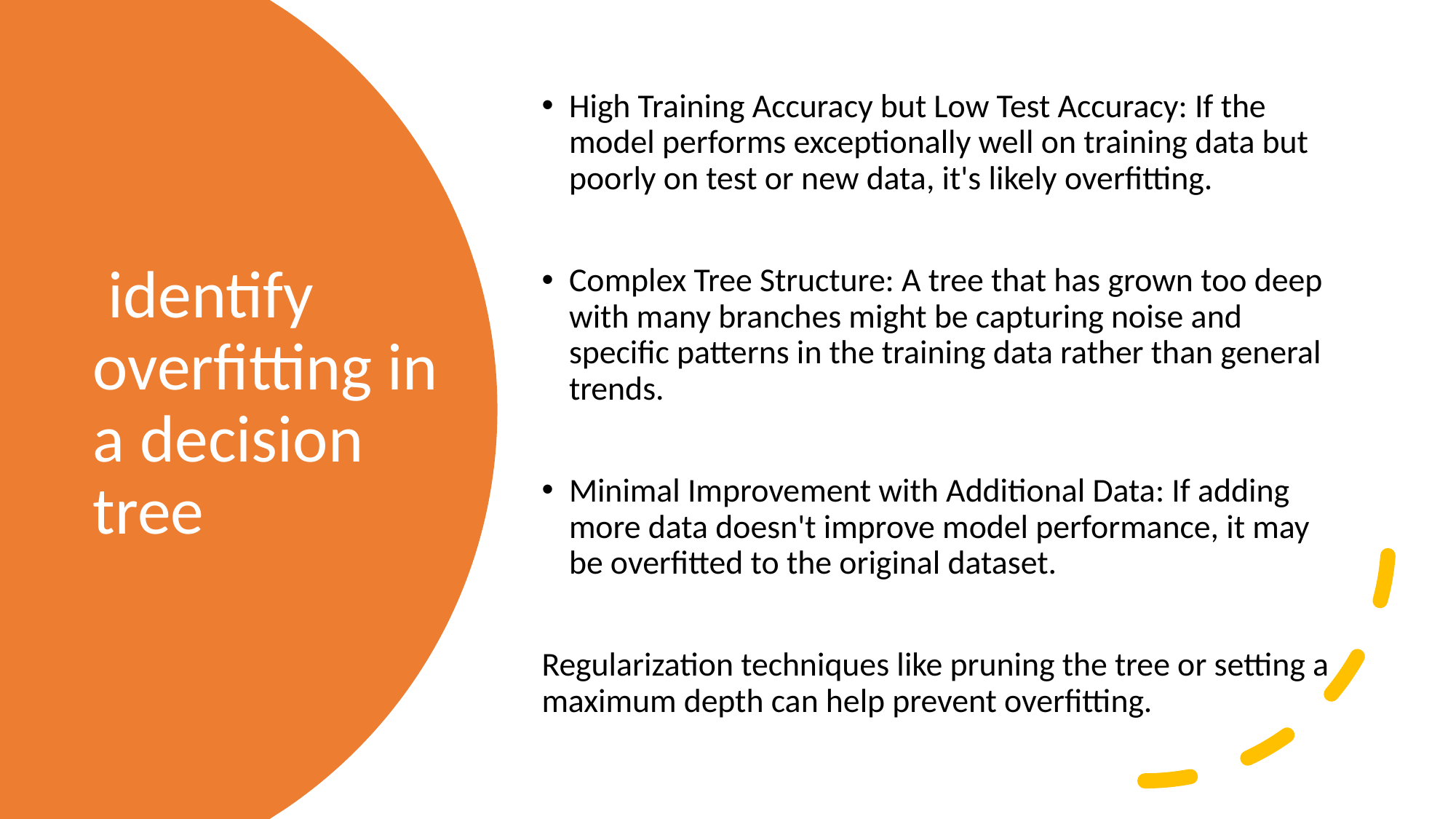

High Training Accuracy but Low Test Accuracy: If the model performs exceptionally well on training data but poorly on test or new data, it's likely overfitting.

Complex Tree Structure: A tree that has grown too deep with many branches might be capturing noise and specific patterns in the training data rather than general trends.

Minimal Improvement with Additional Data: If adding more data doesn't improve model performance, it may be overfitted to the original dataset.

Regularization techniques like pruning the tree or setting a maximum depth can help prevent overfitting.
# identify overfitting in a decision tree